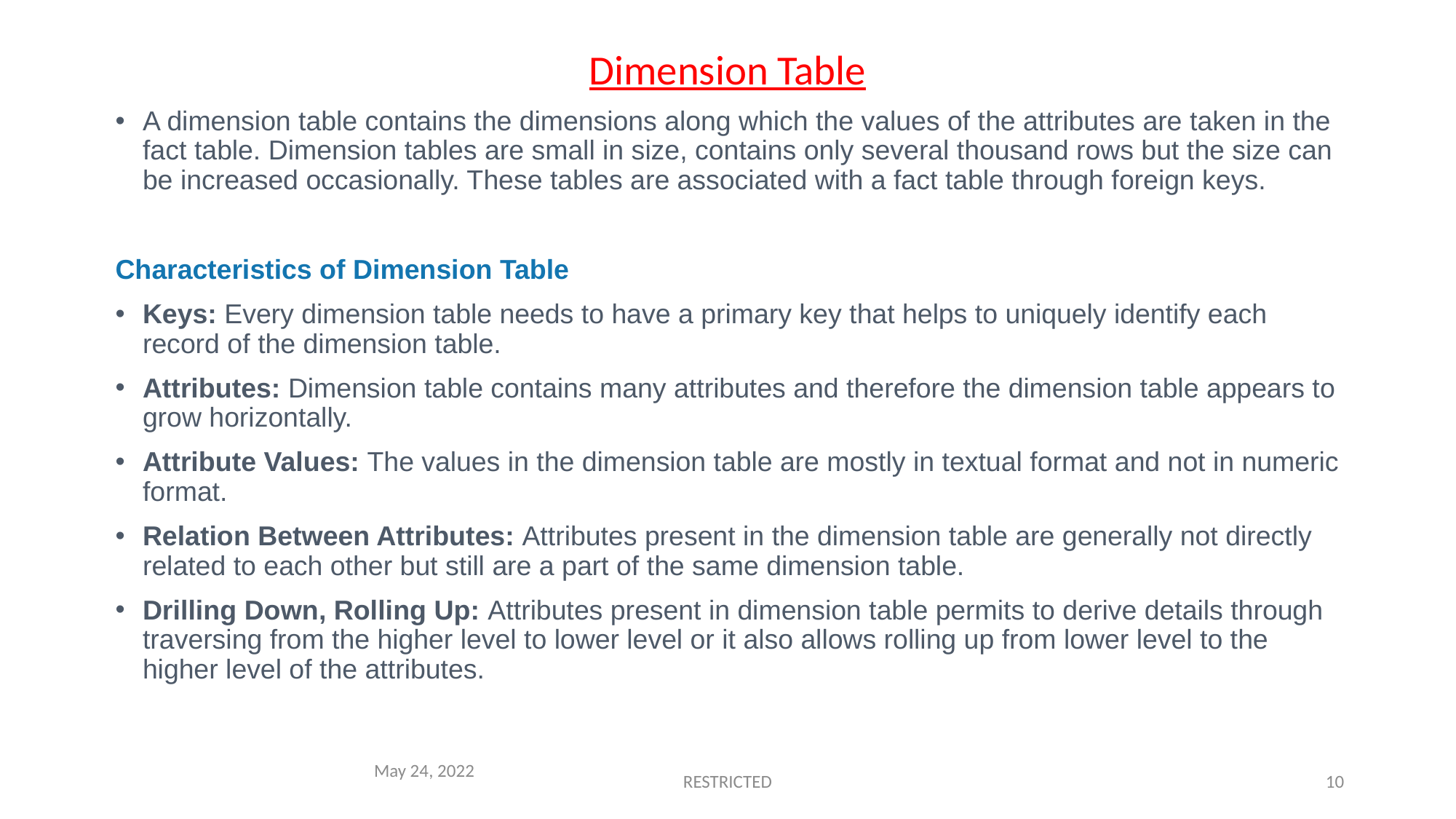

# Dimension Table
A dimension table contains the dimensions along which the values of the attributes are taken in the fact table. Dimension tables are small in size, contains only several thousand rows but the size can be increased occasionally. These tables are associated with a fact table through foreign keys.

Characteristics of Dimension Table
Keys: Every dimension table needs to have a primary key that helps to uniquely identify each record of the dimension table.
Attributes: Dimension table contains many attributes and therefore the dimension table appears to grow horizontally.
Attribute Values: The values in the dimension table are mostly in textual format and not in numeric format.
Relation Between Attributes: Attributes present in the dimension table are generally not directly related to each other but still are a part of the same dimension table.
Drilling Down, Rolling Up: Attributes present in dimension table permits to derive details through traversing from the higher level to lower level or it also allows rolling up from lower level to the higher level of the attributes.

May 24, 2022

RESTRICTED
10